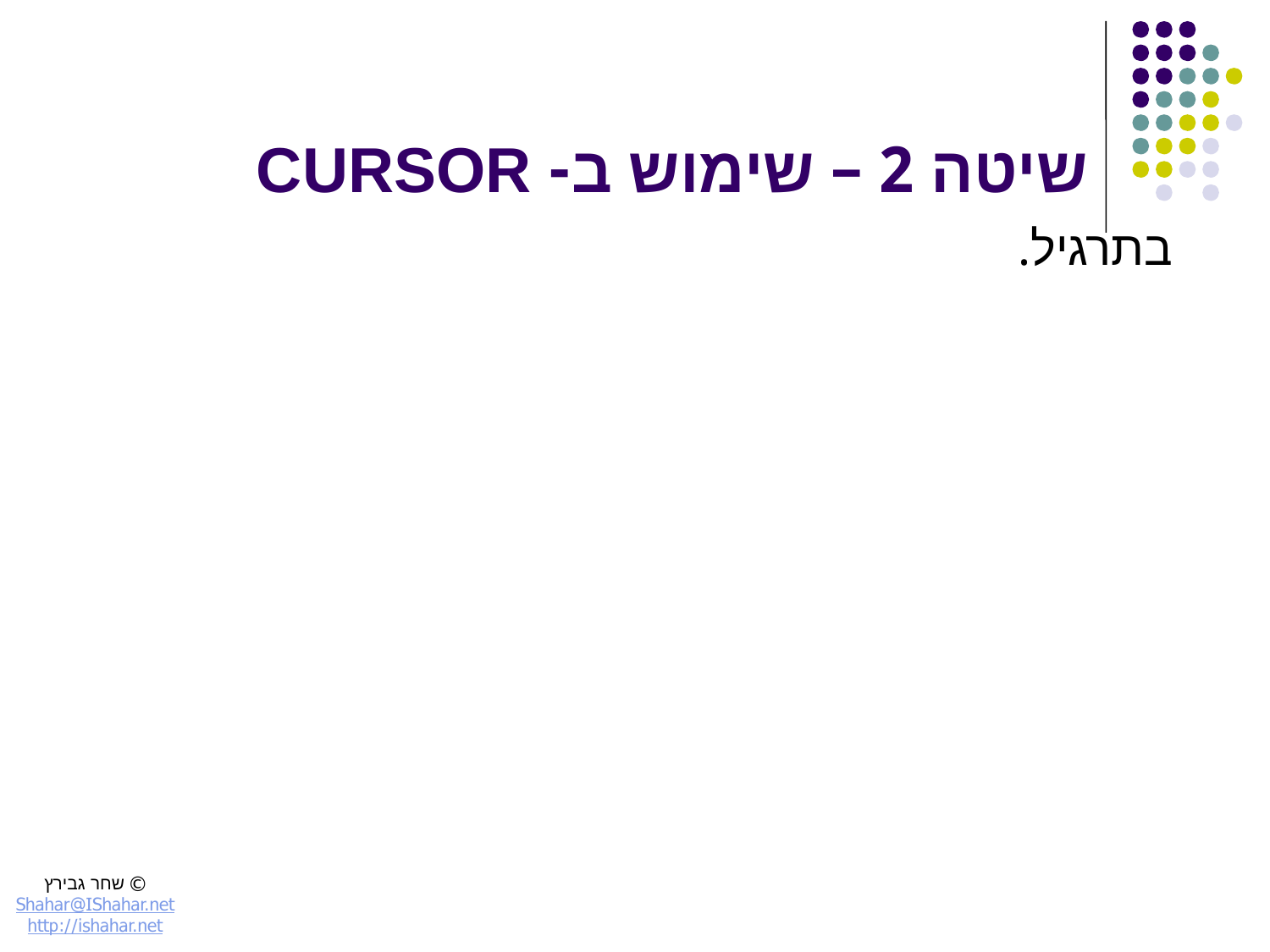

# שיטה 2 – שימוש ב- CURSOR
בתרגיל.
© שחר גבירץ
Shahar@IShahar.net
http://ishahar.net